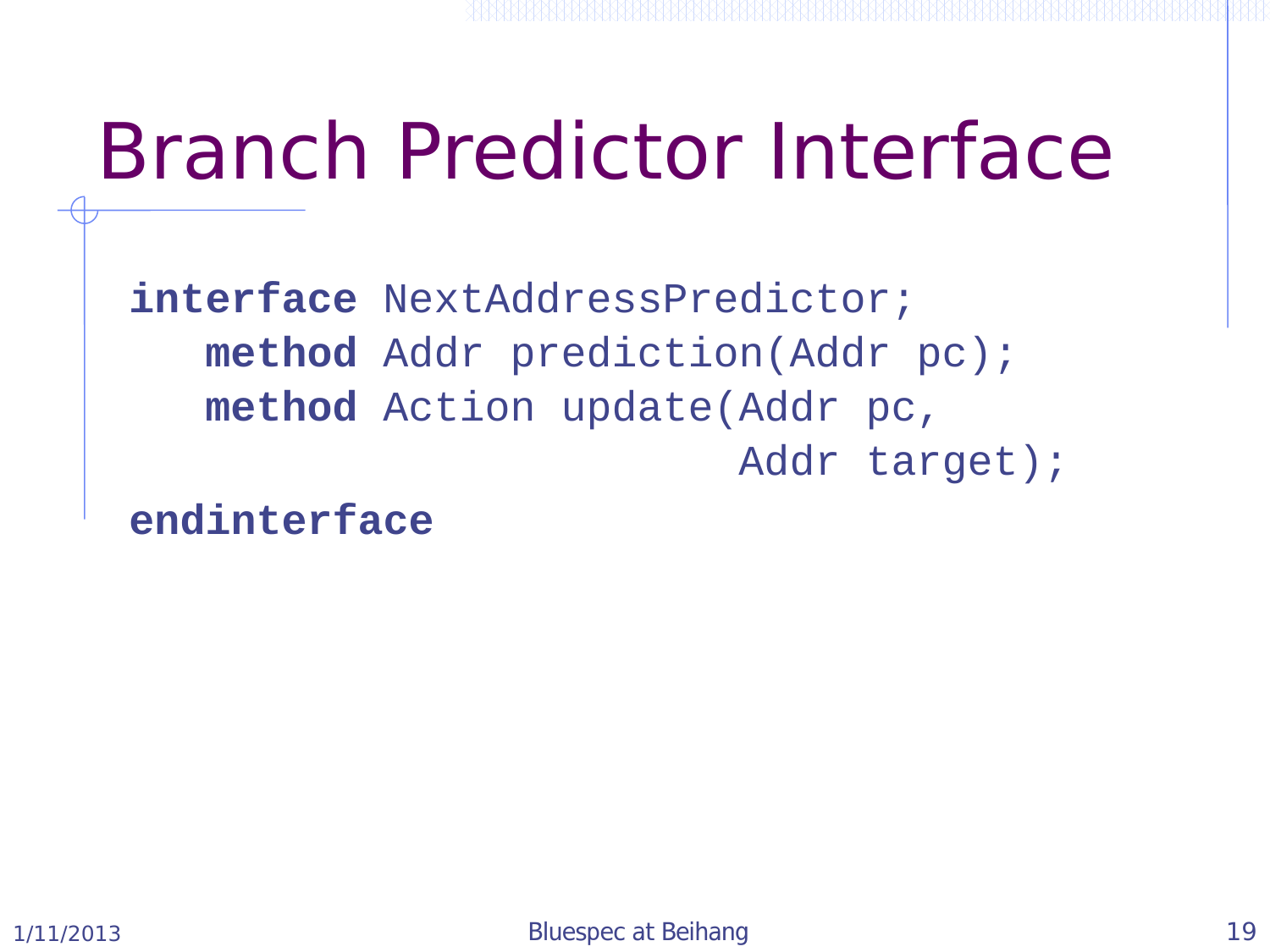

# Branch Predictor Interface
interface NextAddressPredictor;
   method Addr prediction(Addr pc);
   method Action update(Addr pc,
                        Addr target);
endinterface

1/11/2013
Bluespec at Beihang
19